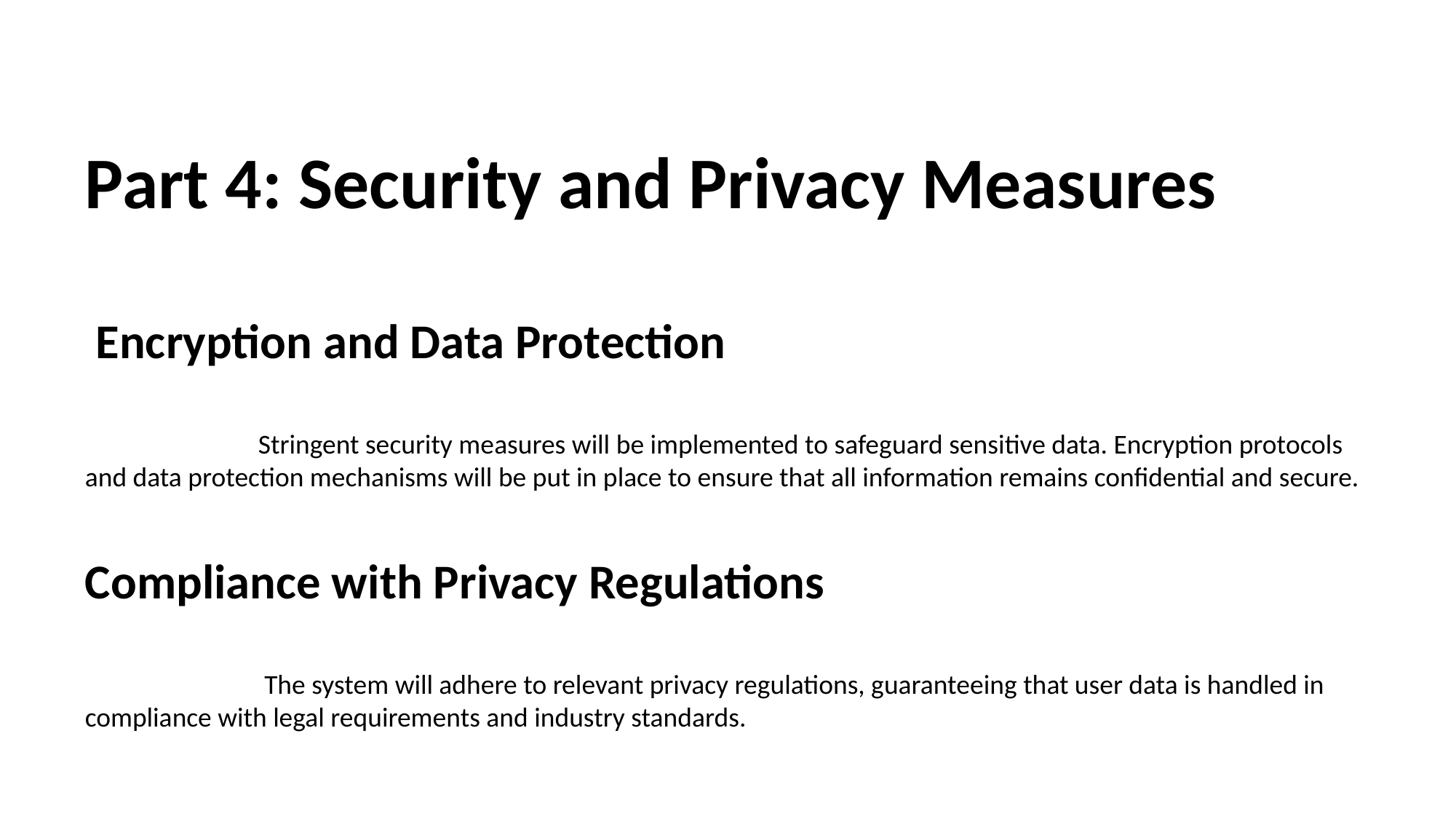

Part 4: Security and Privacy Measures

 Encryption and Data Protection

                            Stringent security measures will be implemented to safeguard sensitive data. Encryption protocols and data protection mechanisms will be put in place to ensure that all information remains confidential and secure.

Compliance with Privacy Regulations

                             The system will adhere to relevant privacy regulations, guaranteeing that user data is handled in compliance with legal requirements and industry standards.